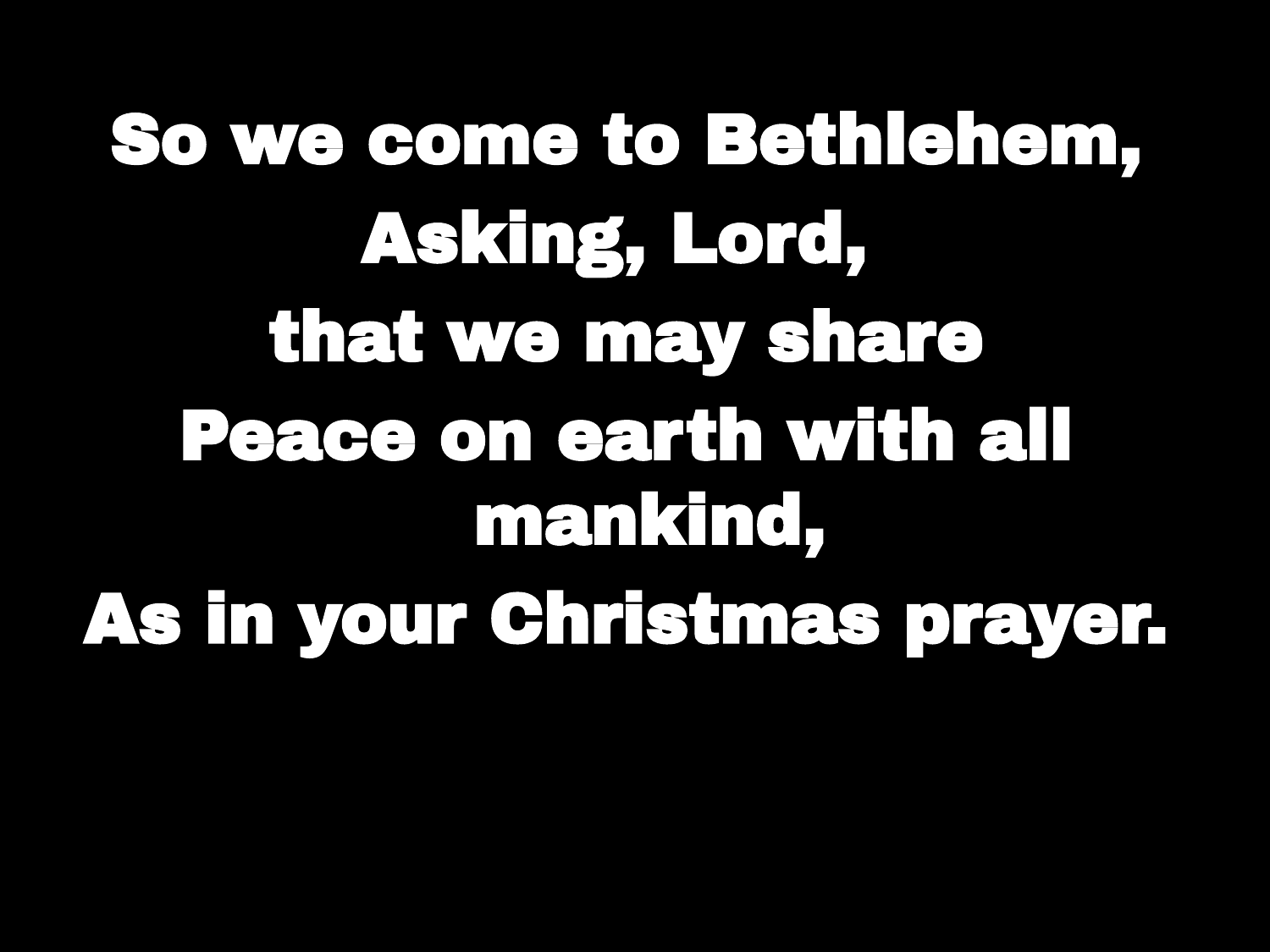

So we come to Bethlehem,
Asking, Lord,
that we may share
Peace on earth with all mankind,
As in your Christmas prayer.